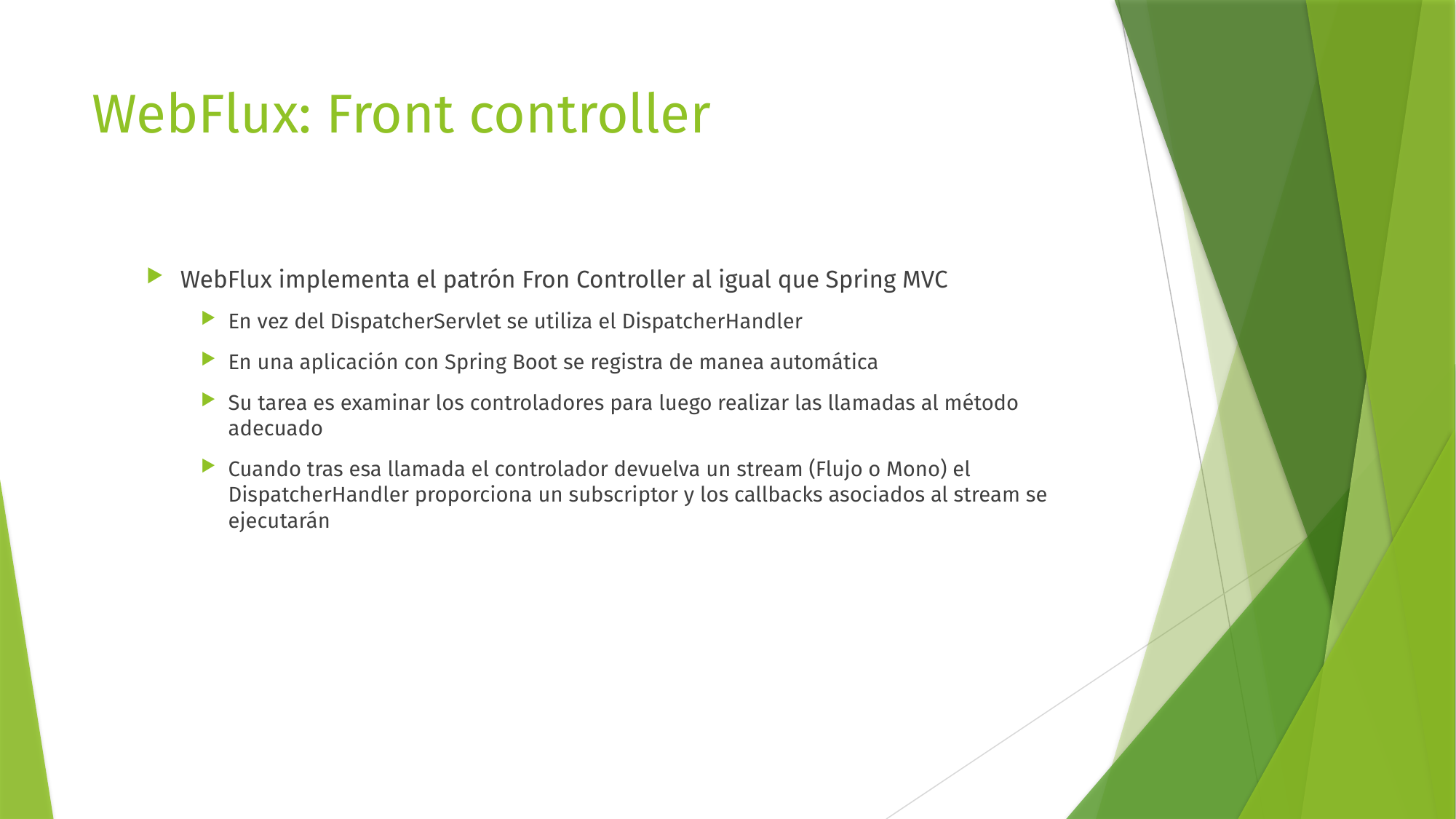

# WebFlux: Front controller
WebFlux implementa el patrón Fron Controller al igual que Spring MVC
En vez del DispatcherServlet se utiliza el DispatcherHandler
En una aplicación con Spring Boot se registra de manea automática
Su tarea es examinar los controladores para luego realizar las llamadas al método adecuado
Cuando tras esa llamada el controlador devuelva un stream (Flujo o Mono) el DispatcherHandler proporciona un subscriptor y los callbacks asociados al stream se ejecutarán